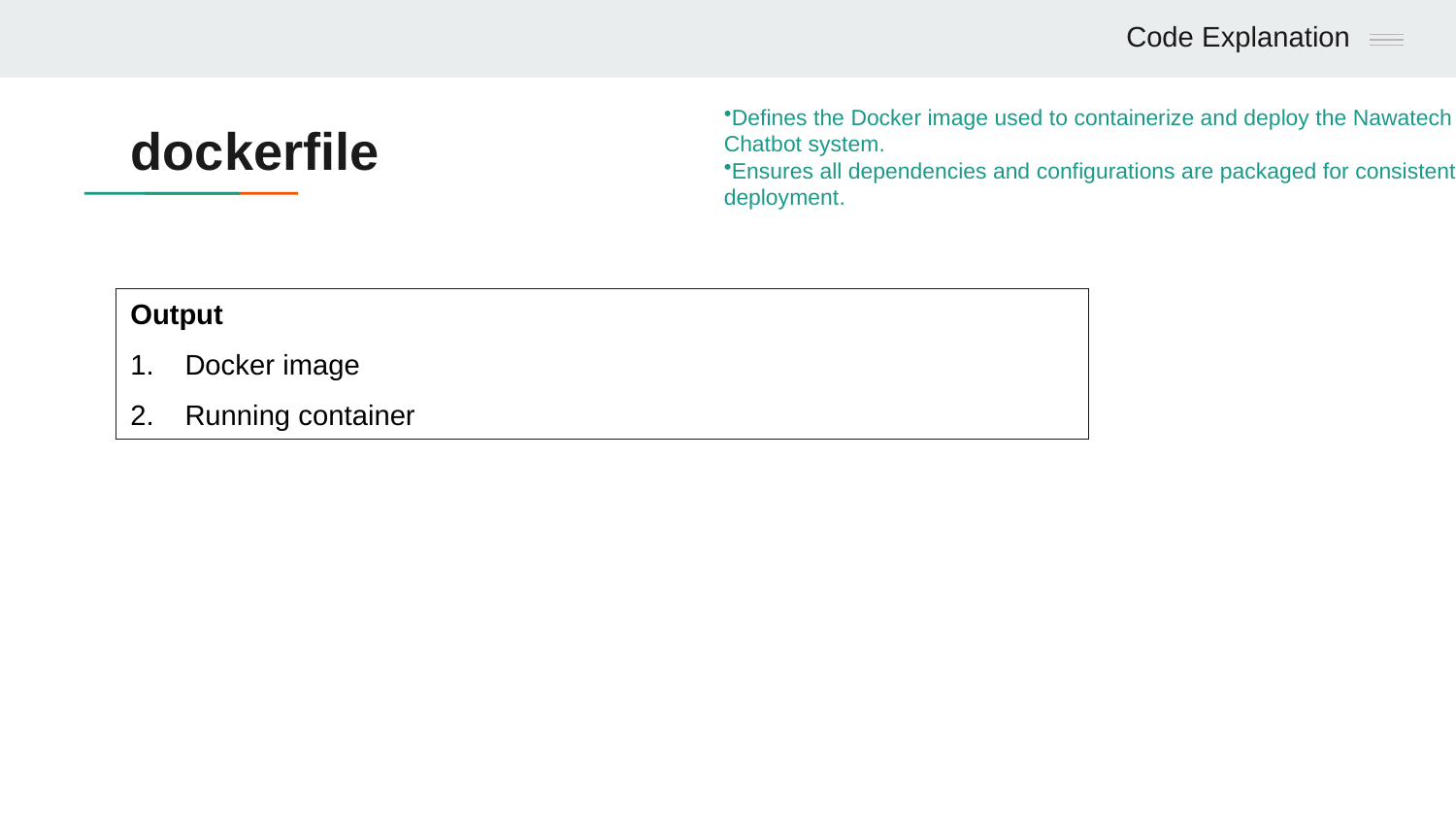

Code Explanation
Defines the Docker image used to containerize and deploy the Nawatech Chatbot system.
Ensures all dependencies and configurations are packaged for consistent deployment.
# dockerfile
Output
Docker image
Running container